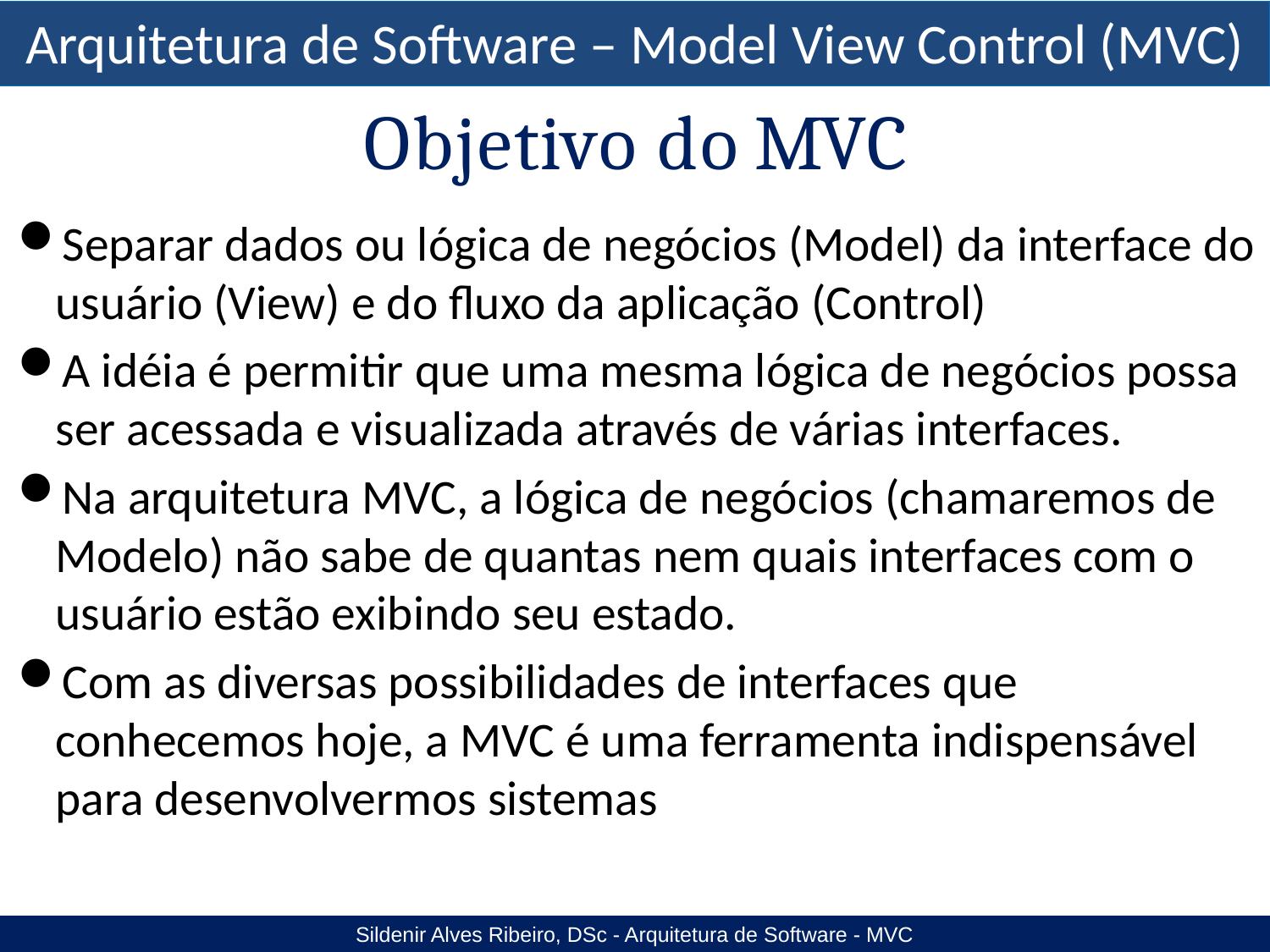

Objetivo do MVC
Separar dados ou lógica de negócios (Model) da interface do usuário (View) e do fluxo da aplicação (Control)
A idéia é permitir que uma mesma lógica de negócios possa ser acessada e visualizada através de várias interfaces.
Na arquitetura MVC, a lógica de negócios (chamaremos de Modelo) não sabe de quantas nem quais interfaces com o usuário estão exibindo seu estado.
Com as diversas possibilidades de interfaces que conhecemos hoje, a MVC é uma ferramenta indispensável para desenvolvermos sistemas

Sildenir Alves Ribeiro, DSc - Arquitetura de Software - MVC